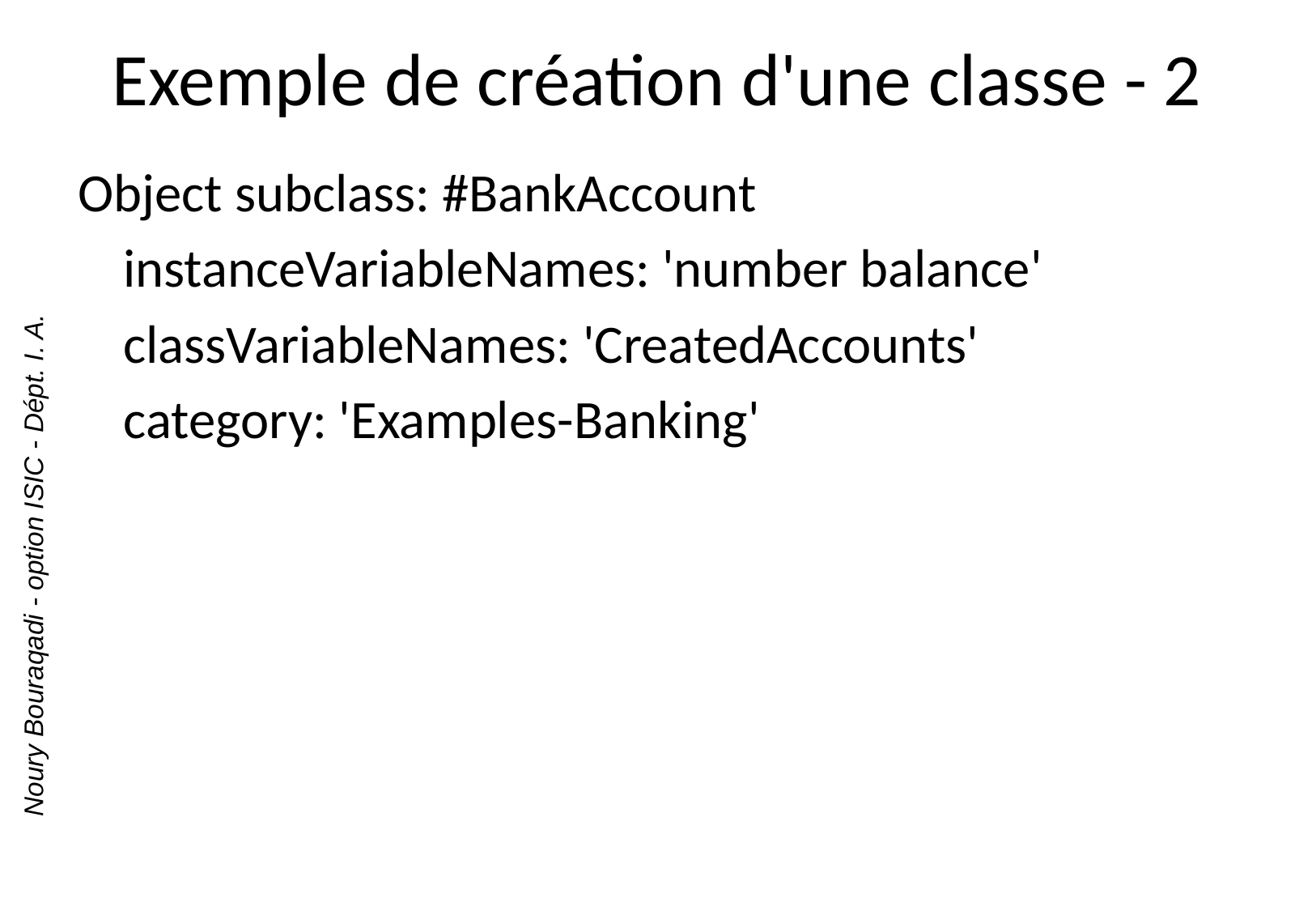

# Exemple de création d'une classe - 2
Object subclass: #BankAccount
	instanceVariableNames: 'number balance'
	classVariableNames: 'CreatedAccounts'
	category: 'Examples-Banking'